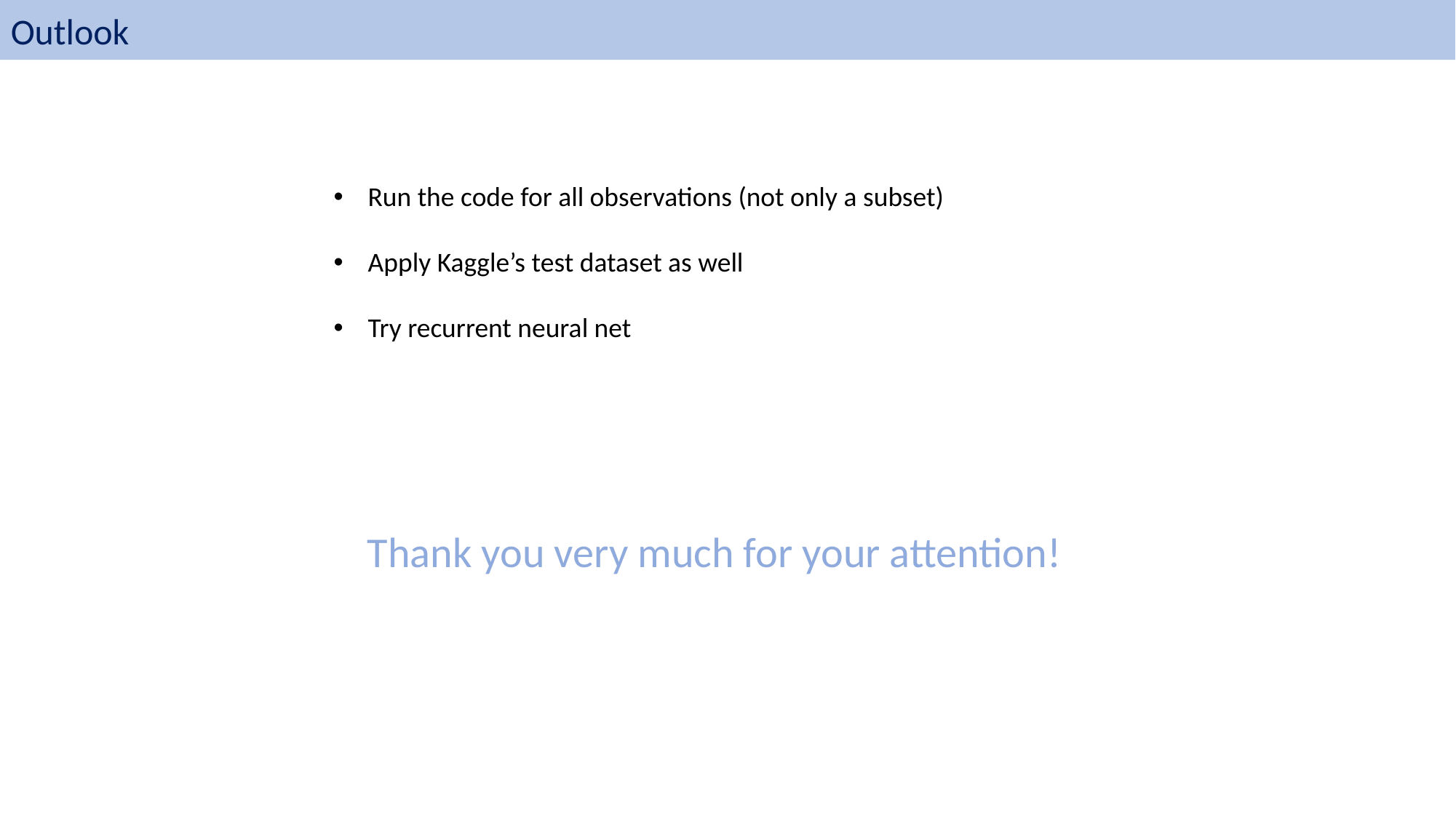

Outlook
Run the code for all observations (not only a subset)

Apply Kaggle’s test dataset as well

Try recurrent neural net
Thank you very much for your attention!